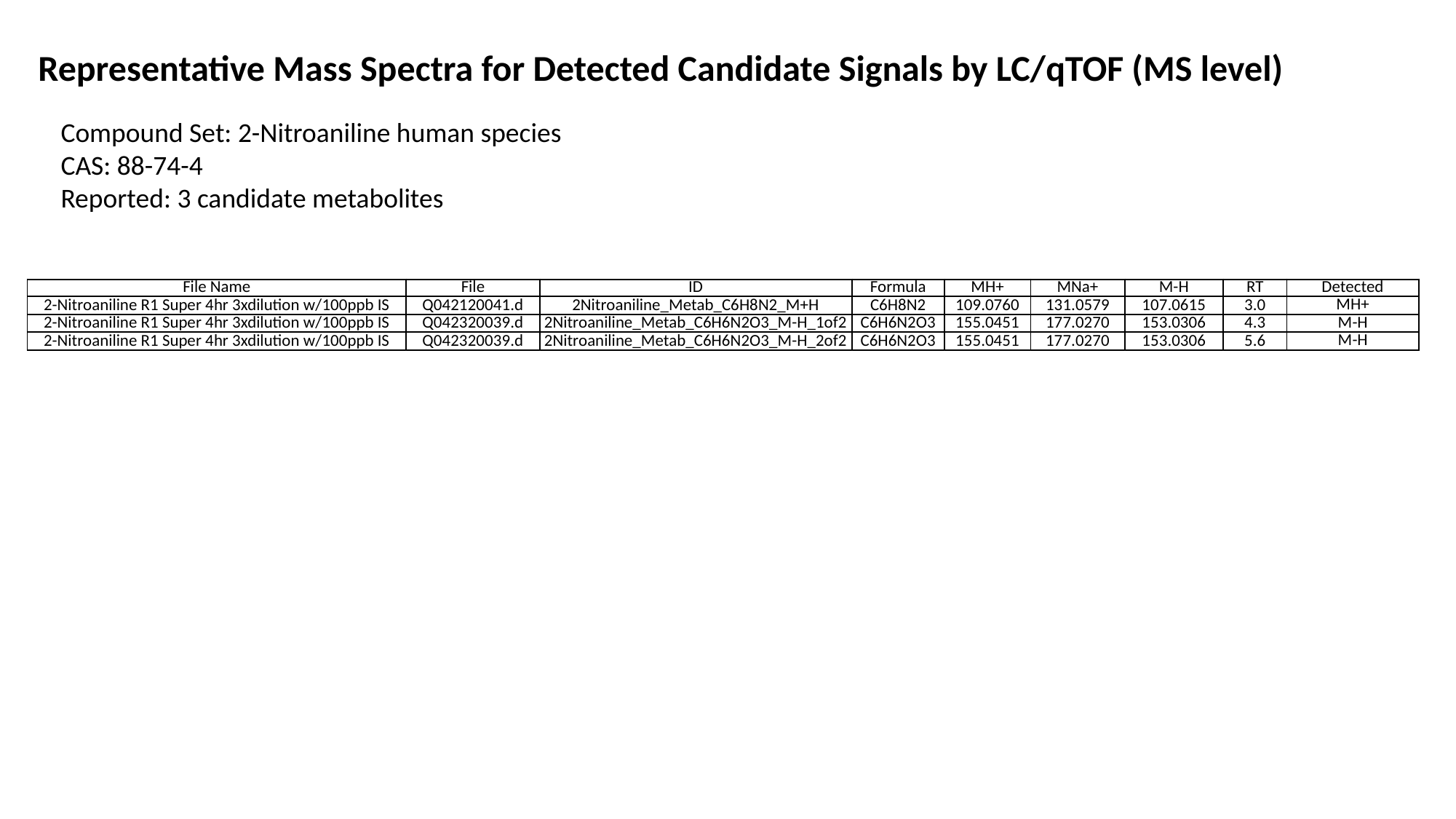

Representative Mass Spectra for Detected Candidate Signals by LC/qTOF (MS level)
Compound Set: 2-Nitroaniline human species
CAS: 88-74-4
Reported: 3 candidate metabolites

| File Name | File | ID | Formula | MH+ | MNa+ | M-H | RT | Detected |
| --- | --- | --- | --- | --- | --- | --- | --- | --- |
| 2-Nitroaniline R1 Super 4hr 3xdilution w/100ppb IS | Q042120041.d | 2Nitroaniline\_Metab\_C6H8N2\_M+H | C6H8N2 | 109.0760 | 131.0579 | 107.0615 | 3.0 | MH+ |
| 2-Nitroaniline R1 Super 4hr 3xdilution w/100ppb IS | Q042320039.d | 2Nitroaniline\_Metab\_C6H6N2O3\_M-H\_1of2 | C6H6N2O3 | 155.0451 | 177.0270 | 153.0306 | 4.3 | M-H |
| 2-Nitroaniline R1 Super 4hr 3xdilution w/100ppb IS | Q042320039.d | 2Nitroaniline\_Metab\_C6H6N2O3\_M-H\_2of2 | C6H6N2O3 | 155.0451 | 177.0270 | 153.0306 | 5.6 | M-H |